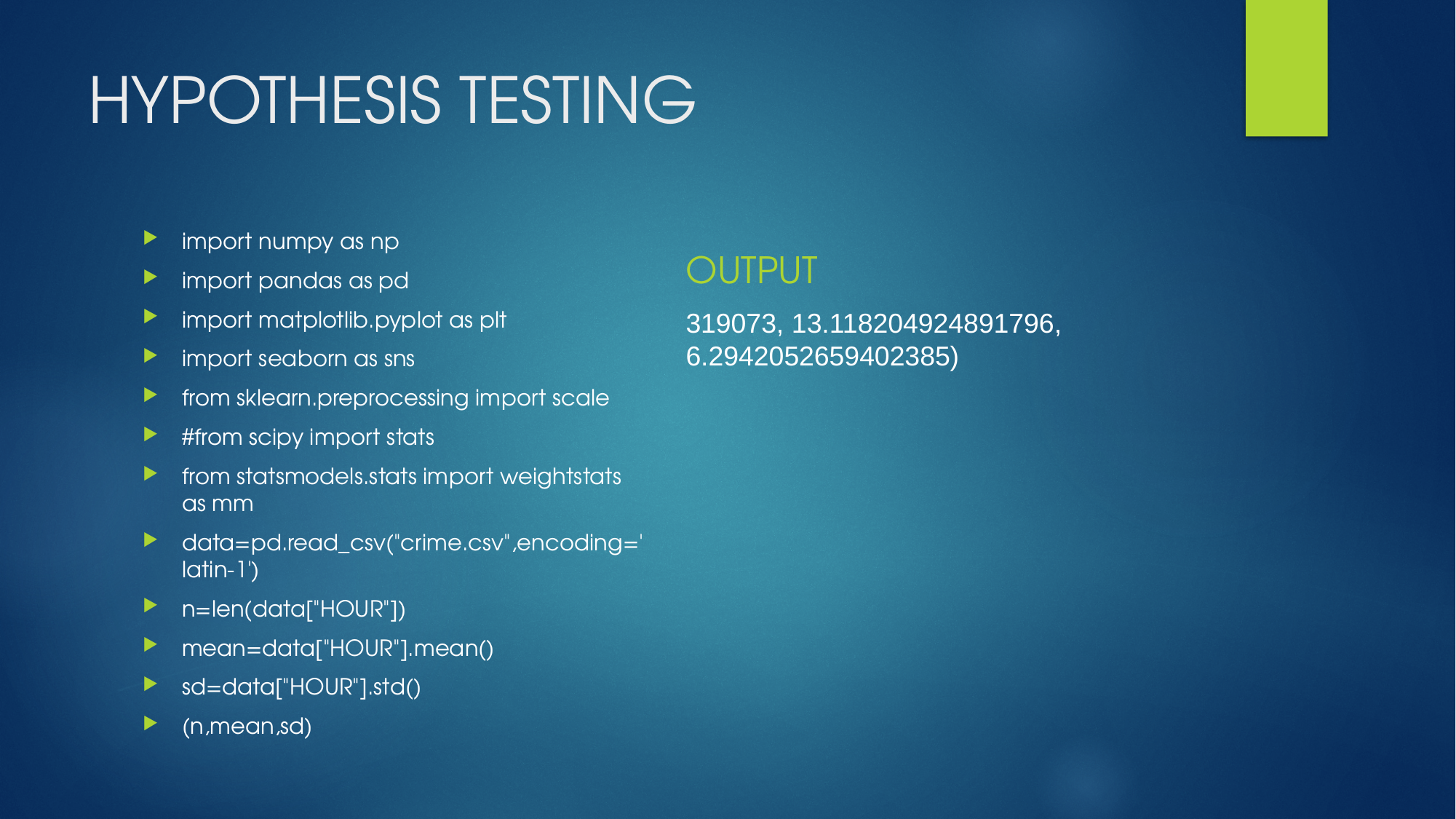

# HYPOTHESIS TESTING
import numpy as np
import pandas as pd
import matplotlib.pyplot as plt
import seaborn as sns
from sklearn.preprocessing import scale
#from scipy import stats
from statsmodels.stats import weightstats as mm
data=pd.read_csv("crime.csv",encoding='latin-1')
n=len(data["HOUR"])
mean=data["HOUR"].mean()
sd=data["HOUR"].std()
(n,mean,sd)
OUTPUT
319073, 13.118204924891796, 6.2942052659402385)